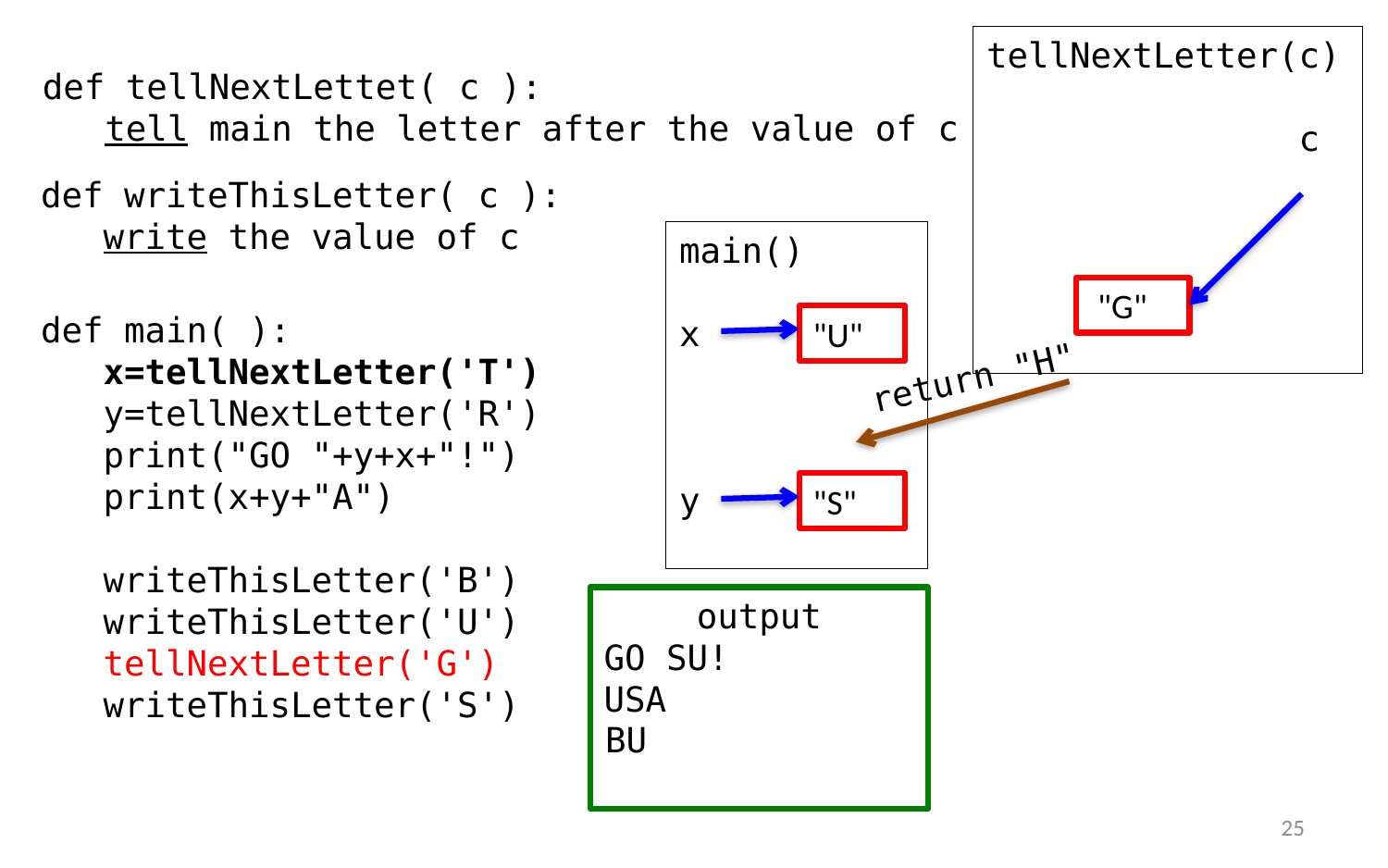

tellNextLetter(c)

               c

def tellNextLettet( c ):
   tell main the letter after the value of c
def writeThisLetter( c ):
   write the value of c
main()

x

y

 "G"
def main( ):
   x=tellNextLetter('T')
   y=tellNextLetter('R')
   print("GO "+y+x+"!")
   print(x+y+"A")

   writeThisLetter('B')
   writeThisLetter('U')
   tellNextLetter('G')
   writeThisLetter('S')
"U"
return "H"
"S"
output
GO SU!
USA

BU
25